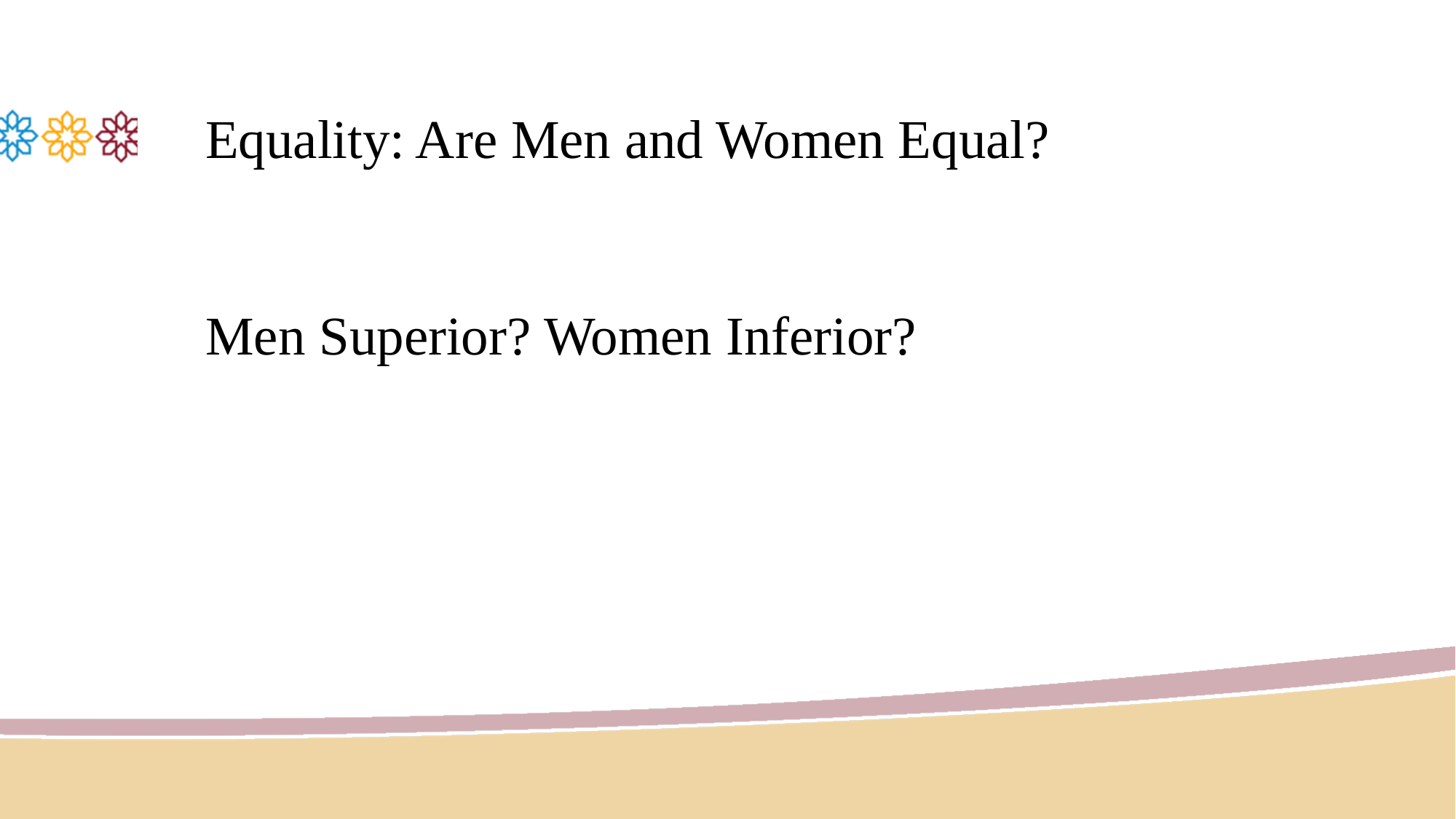

# Equality: Are Men and Women Equal? Men Superior? Women Inferior?